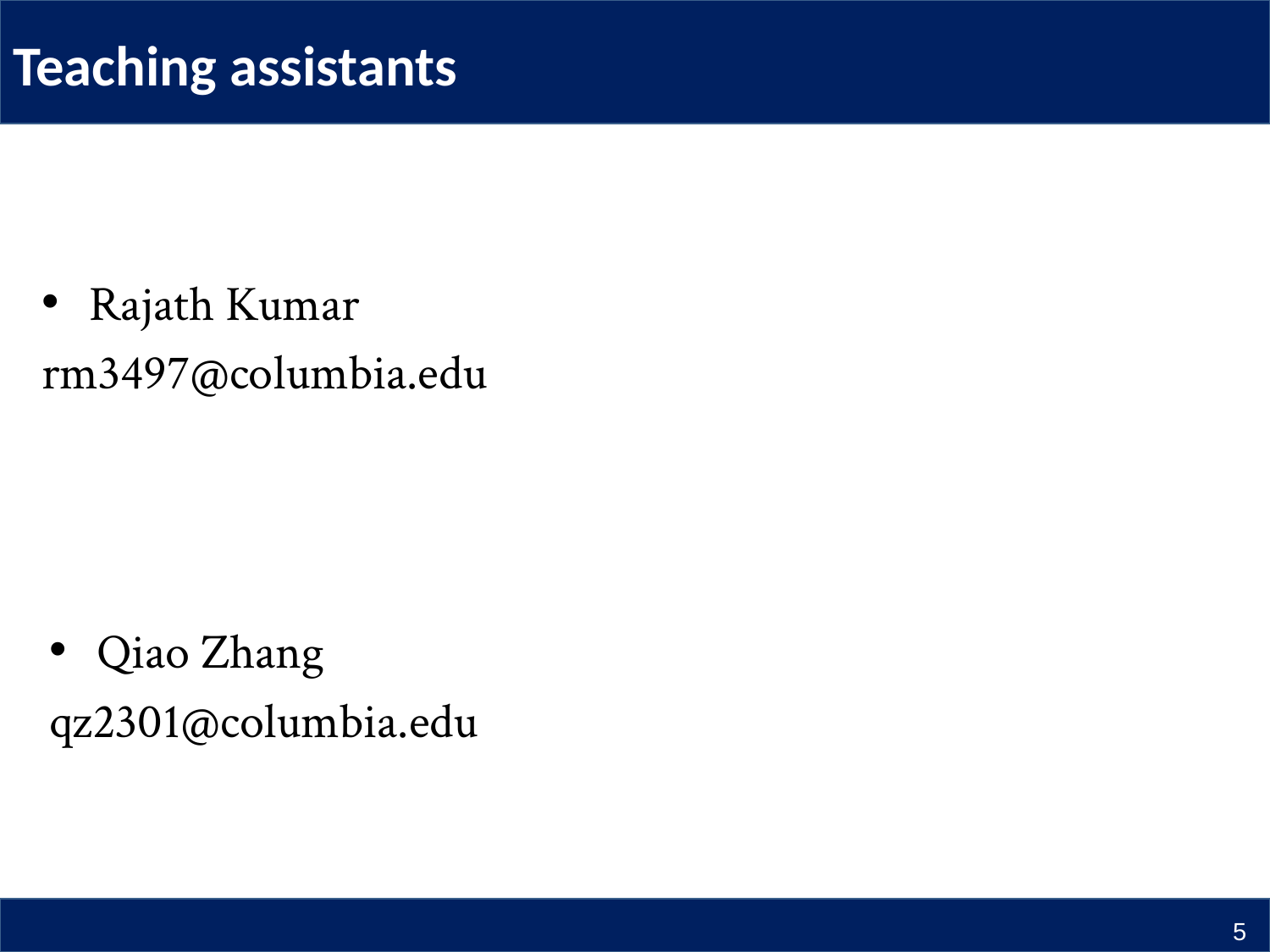

# Teaching assistants
Rajath Kumar
rm3497@columbia.edu
Qiao Zhang
qz2301@columbia.edu
5